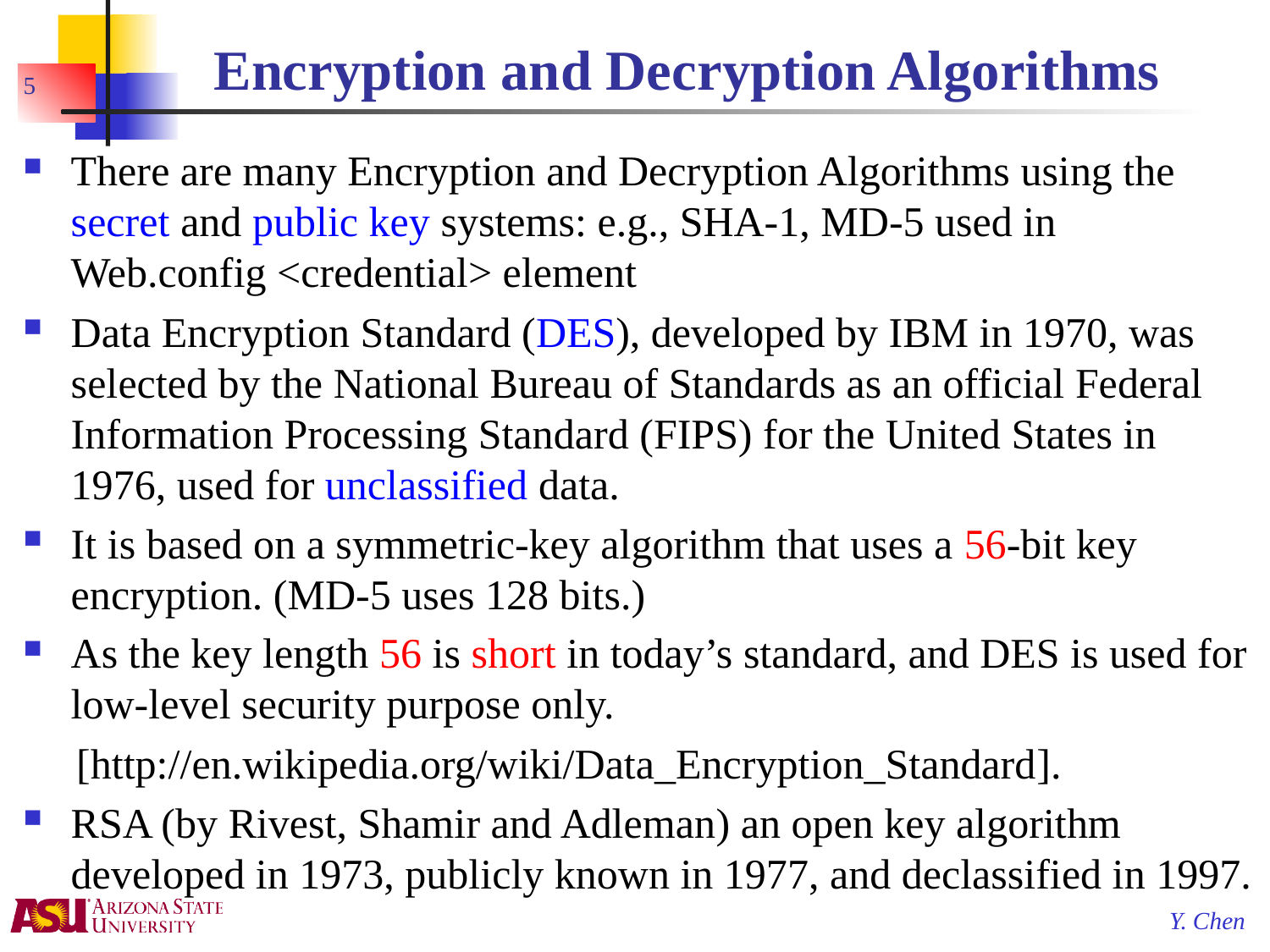

# Encryption and Decryption Algorithms
5
There are many Encryption and Decryption Algorithms using the secret and public key systems: e.g., SHA-1, MD-5 used in Web.config <credential> element
Data Encryption Standard (DES), developed by IBM in 1970, was selected by the National Bureau of Standards as an official Federal Information Processing Standard (FIPS) for the United States in 1976, used for unclassified data.
It is based on a symmetric-key algorithm that uses a 56-bit key encryption. (MD-5 uses 128 bits.)
As the key length 56 is short in today’s standard, and DES is used for low-level security purpose only.
     [http://en.wikipedia.org/wiki/Data_Encryption_Standard].
RSA (by Rivest, Shamir and Adleman) an open key algorithm developed in 1973, publicly known in 1977, and declassified in 1997.